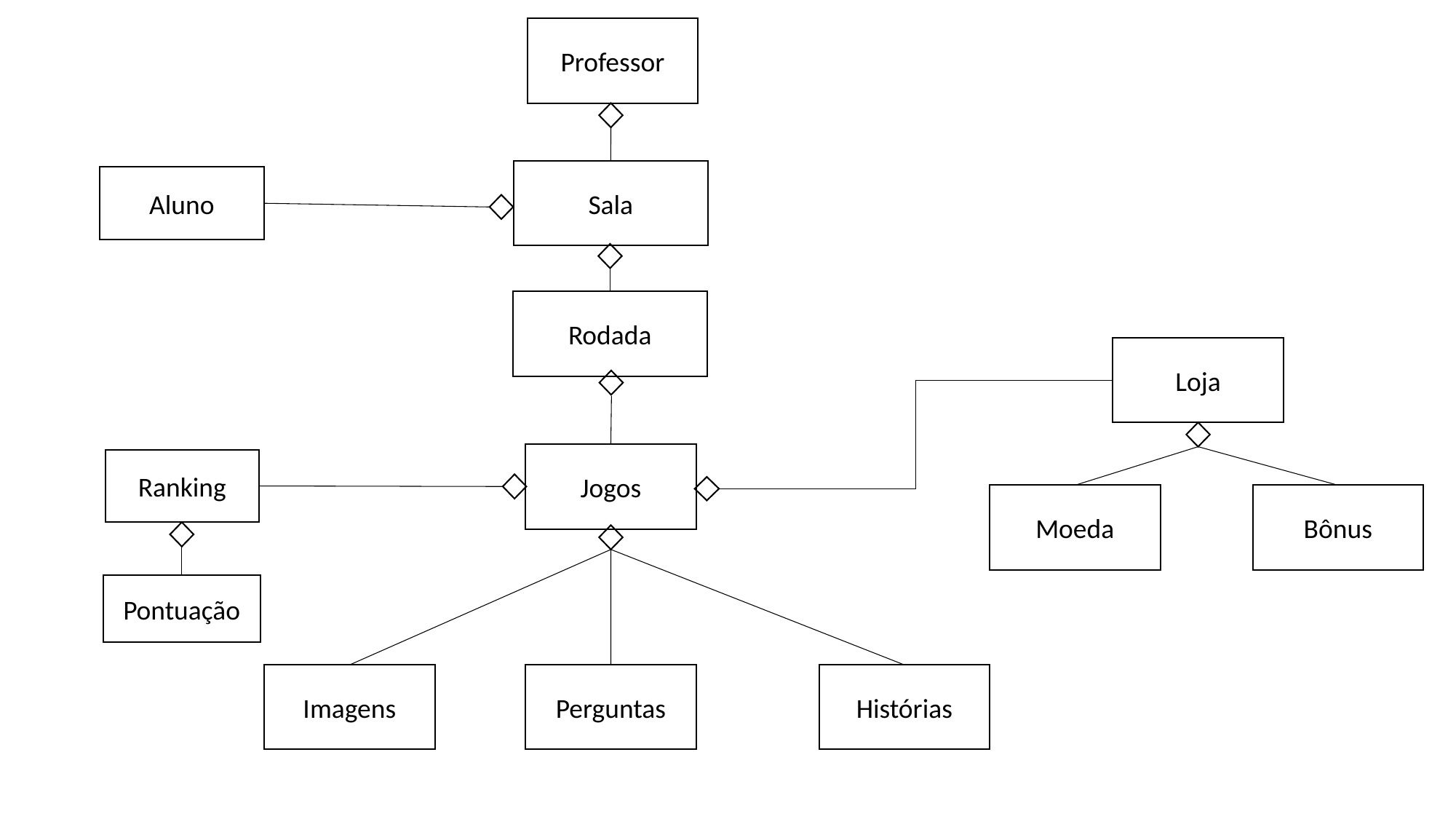

Professor

Sala
Aluno

Rodada
Loja

Jogos
Ranking

Moeda
Bônus

Pontuação
Imagens
Perguntas
Histórias